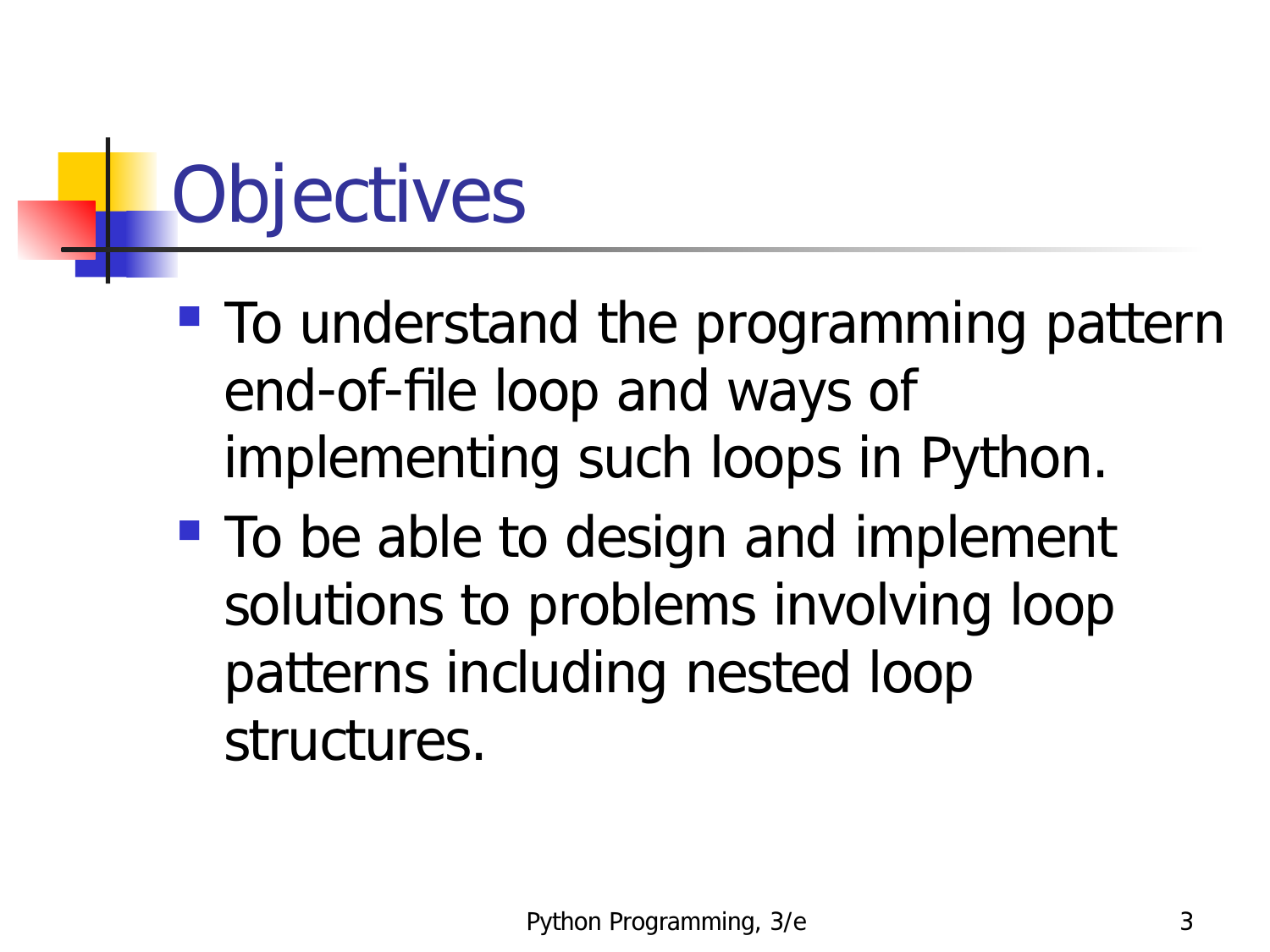

# Objectives
To understand the programming pattern end-of-file loop and ways of implementing such loops in Python.
To be able to design and implement solutions to problems involving loop patterns including nested loop structures.
Python Programming, 3/e
3